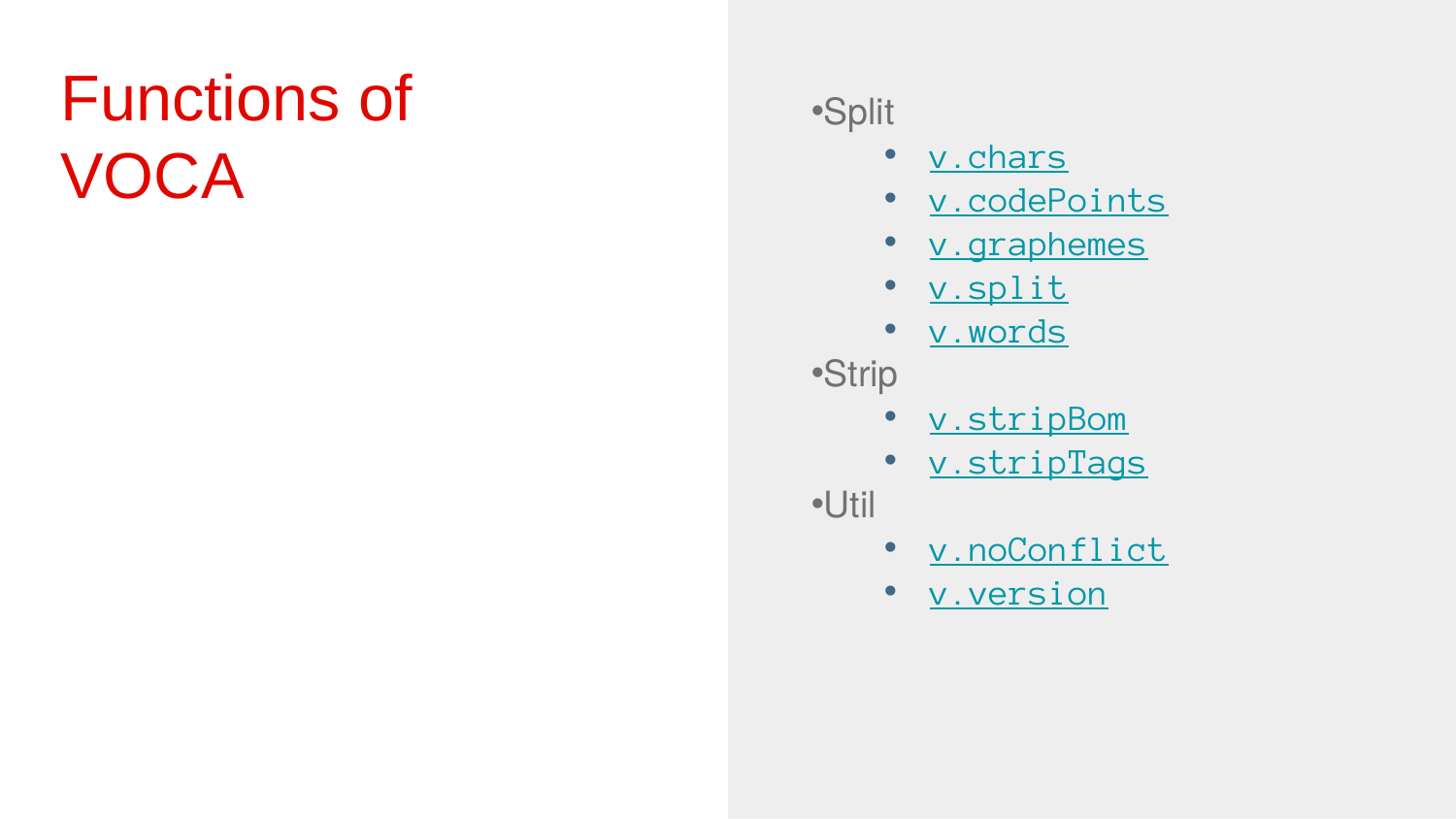

Functions of VOCA
Split
v.chars
v.codePoints
v.graphemes
v.split
v.words
Strip
v.stripBom
v.stripTags
Util
v.noConflict
v.version